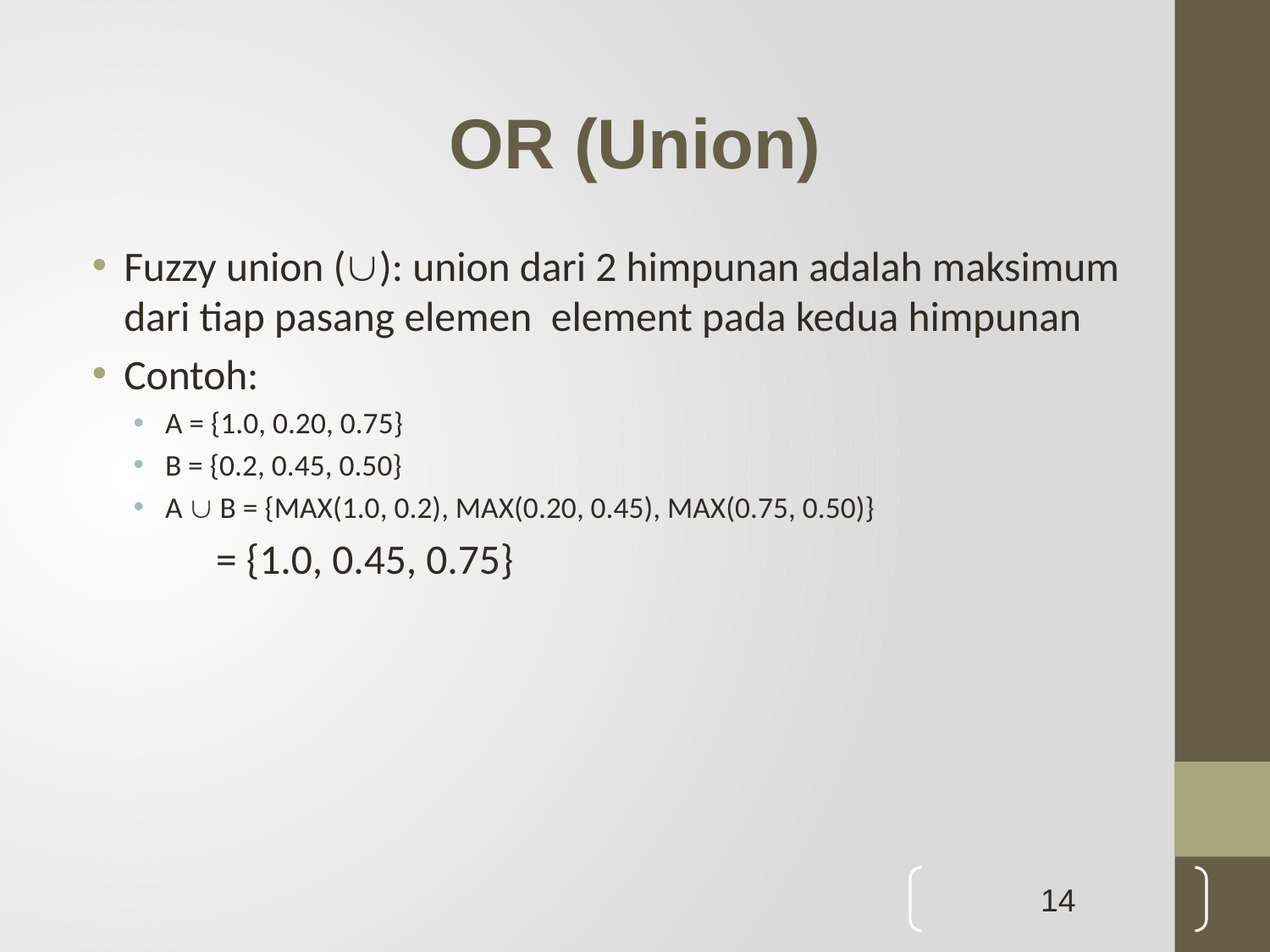

OR (Union)
Fuzzy union (∪): union dari 2 himpunan adalah maksimum dari tiap pasang elemen  element pada kedua himpunan
Contoh:
A = {1.0, 0.20, 0.75}
B = {0.2, 0.45, 0.50}
A ∪ B = {MAX(1.0, 0.2), MAX(0.20, 0.45), MAX(0.75, 0.50)}
	= {1.0, 0.45, 0.75}

14